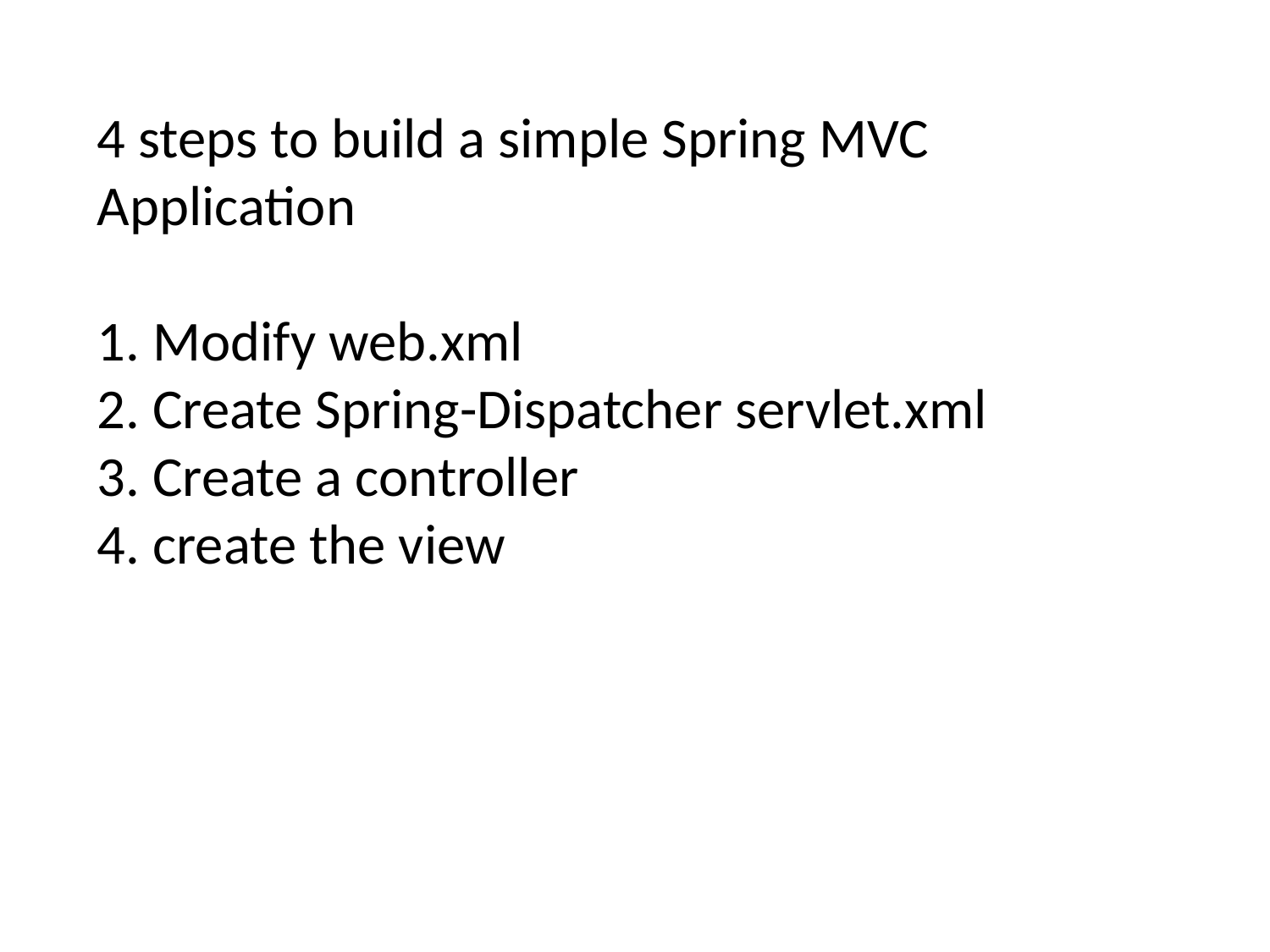

4 steps to build a simple Spring MVC Application

1. Modify web.xml
2. Create Spring-Dispatcher servlet.xml
3. Create a controller
4. create the view